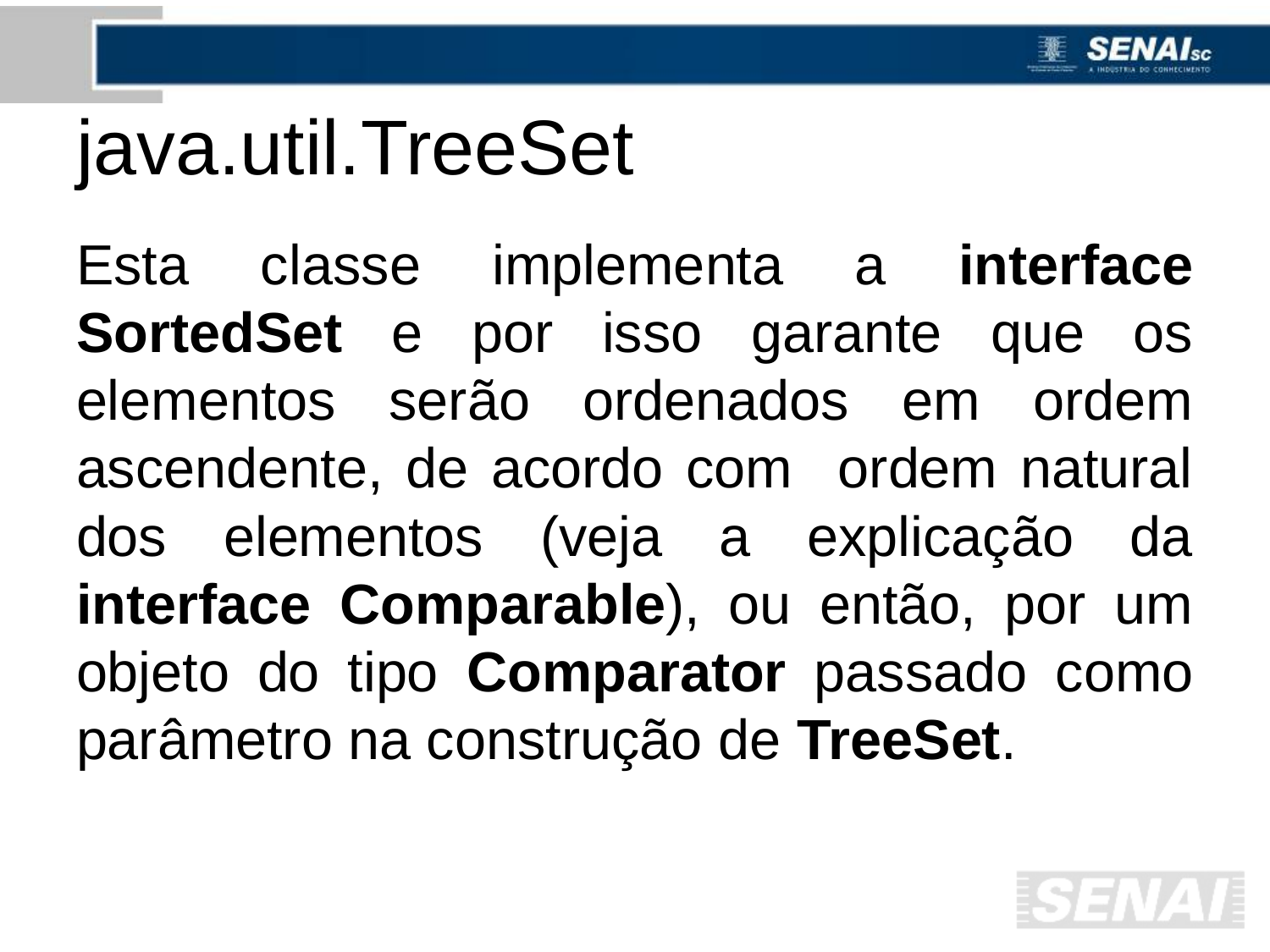

# java.util.TreeSet
Esta classe implementa a interface SortedSet e por isso garante que os elementos serão ordenados em ordem ascendente, de acordo com  ordem natural dos elementos (veja a explicação da interface Comparable), ou então, por um objeto do tipo Comparator passado como parâmetro na construção de TreeSet.